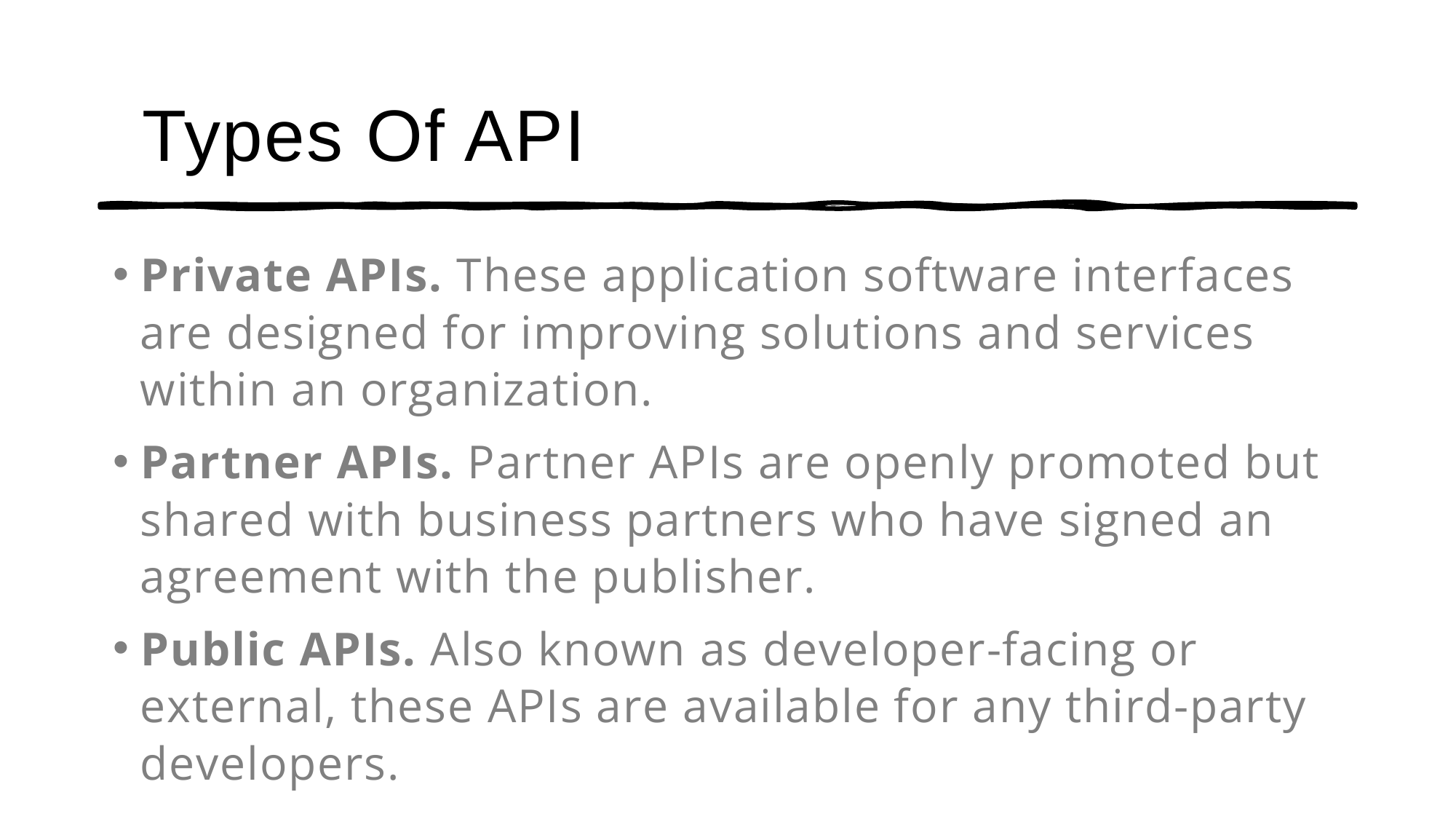

# Types Of API
Private APIs. These application software interfaces are designed for improving solutions and services within an organization.
Partner APIs. Partner APIs are openly promoted but shared with business partners who have signed an agreement with the publisher.
Public APIs. Also known as developer-facing or external, these APIs are available for any third-party developers.